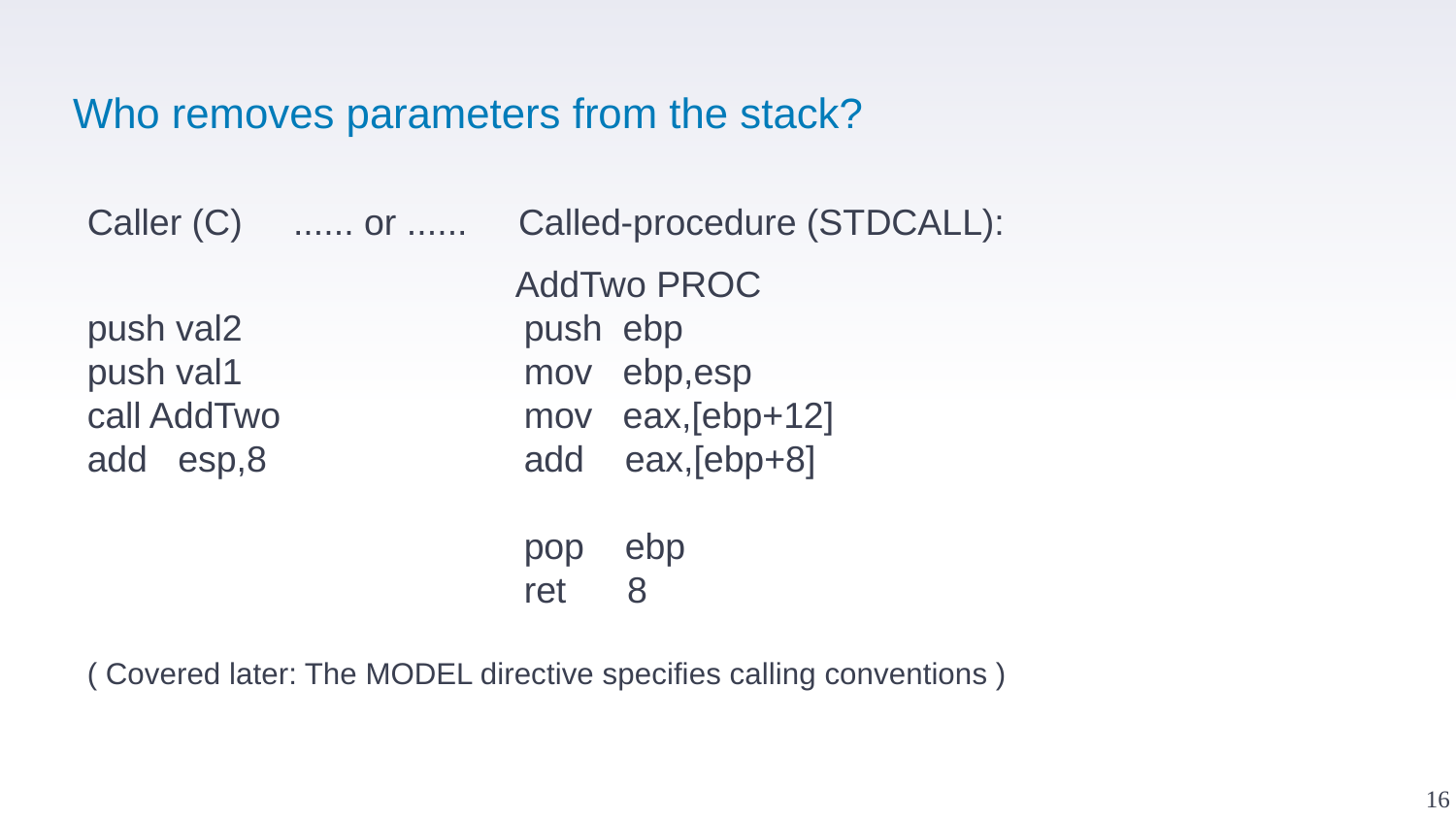

# Who removes parameters from the stack?
Caller (C)     ...... or ......     Called-procedure (STDCALL):
                                          AddTwo PROC
push val2		push  ebp
push val1		mov   ebp,esp
call AddTwo		mov   eax,[ebp+12]
add   esp,8		add    eax,[ebp+8]

			pop    ebp
			ret      8

( Covered later: The MODEL directive specifies calling conventions )
16